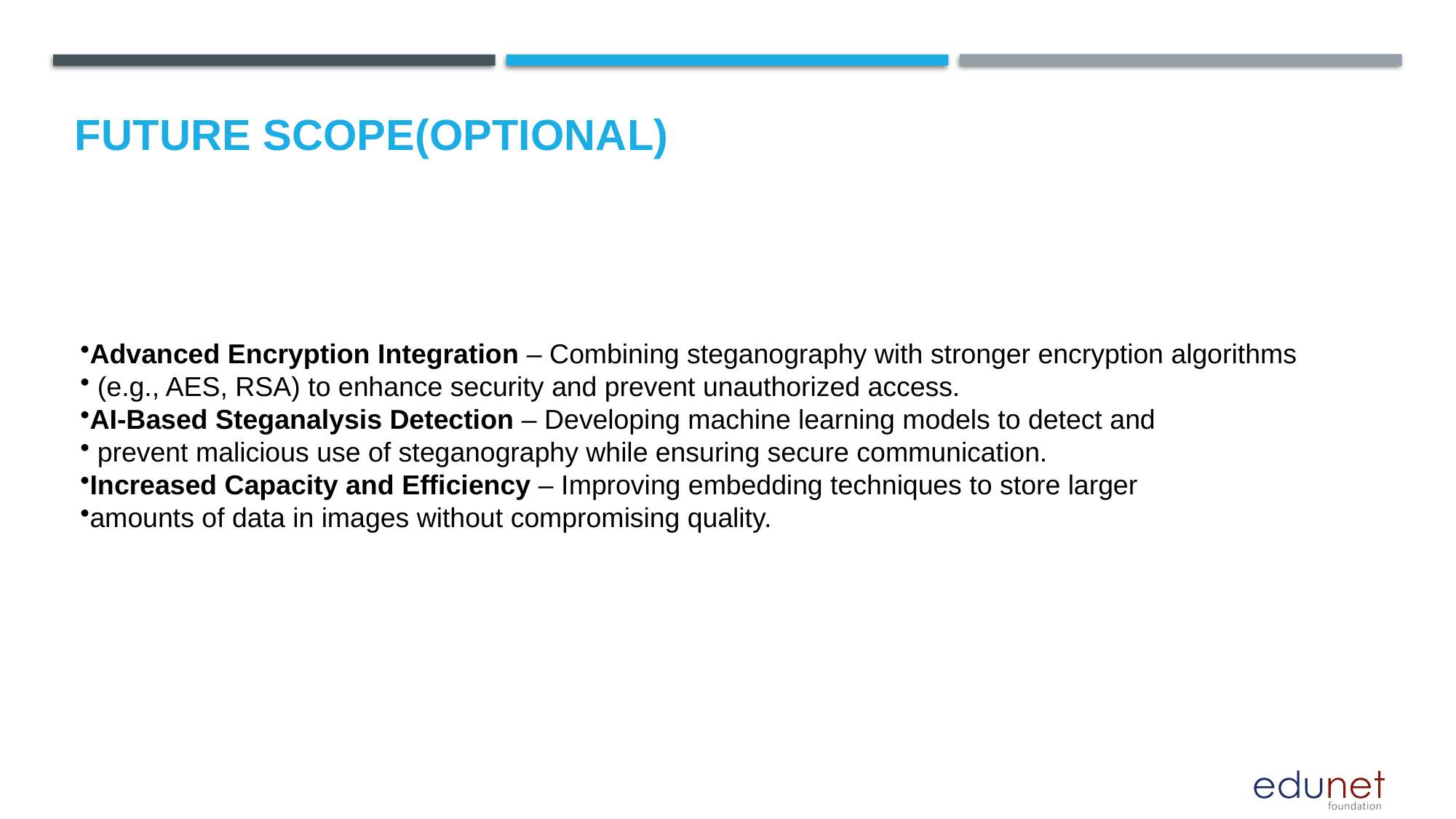

Future scope(optional)
Advanced Encryption Integration – Combining steganography with stronger encryption algorithms
 (e.g., AES, RSA) to enhance security and prevent unauthorized access.
AI-Based Steganalysis Detection – Developing machine learning models to detect and
 prevent malicious use of steganography while ensuring secure communication.
Increased Capacity and Efficiency – Improving embedding techniques to store larger
amounts of data in images without compromising quality.